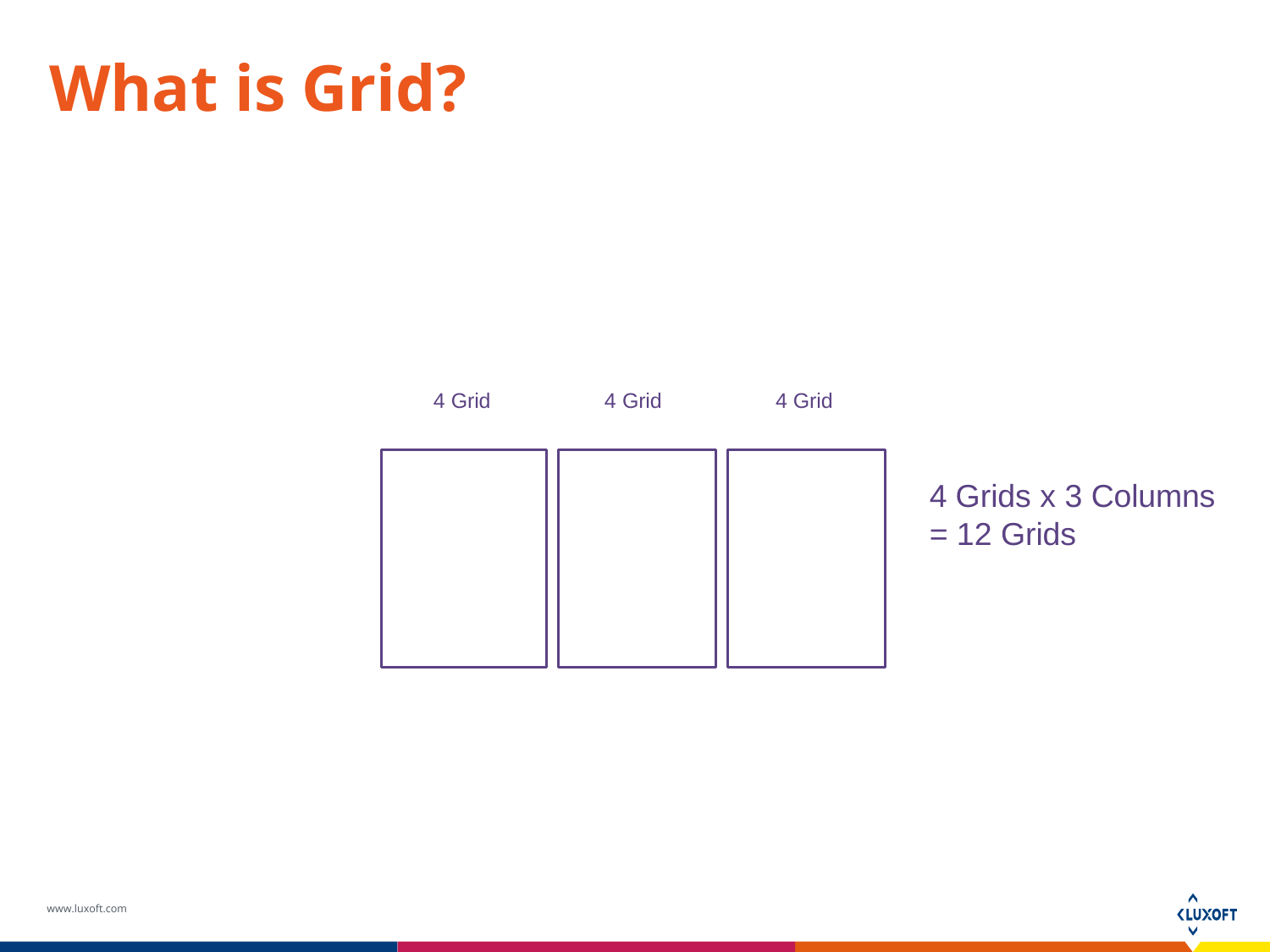

# What is Grid?

4 Grid
4 Grid
4 Grid

4 Grids x 3 Columns
= 12 Grids